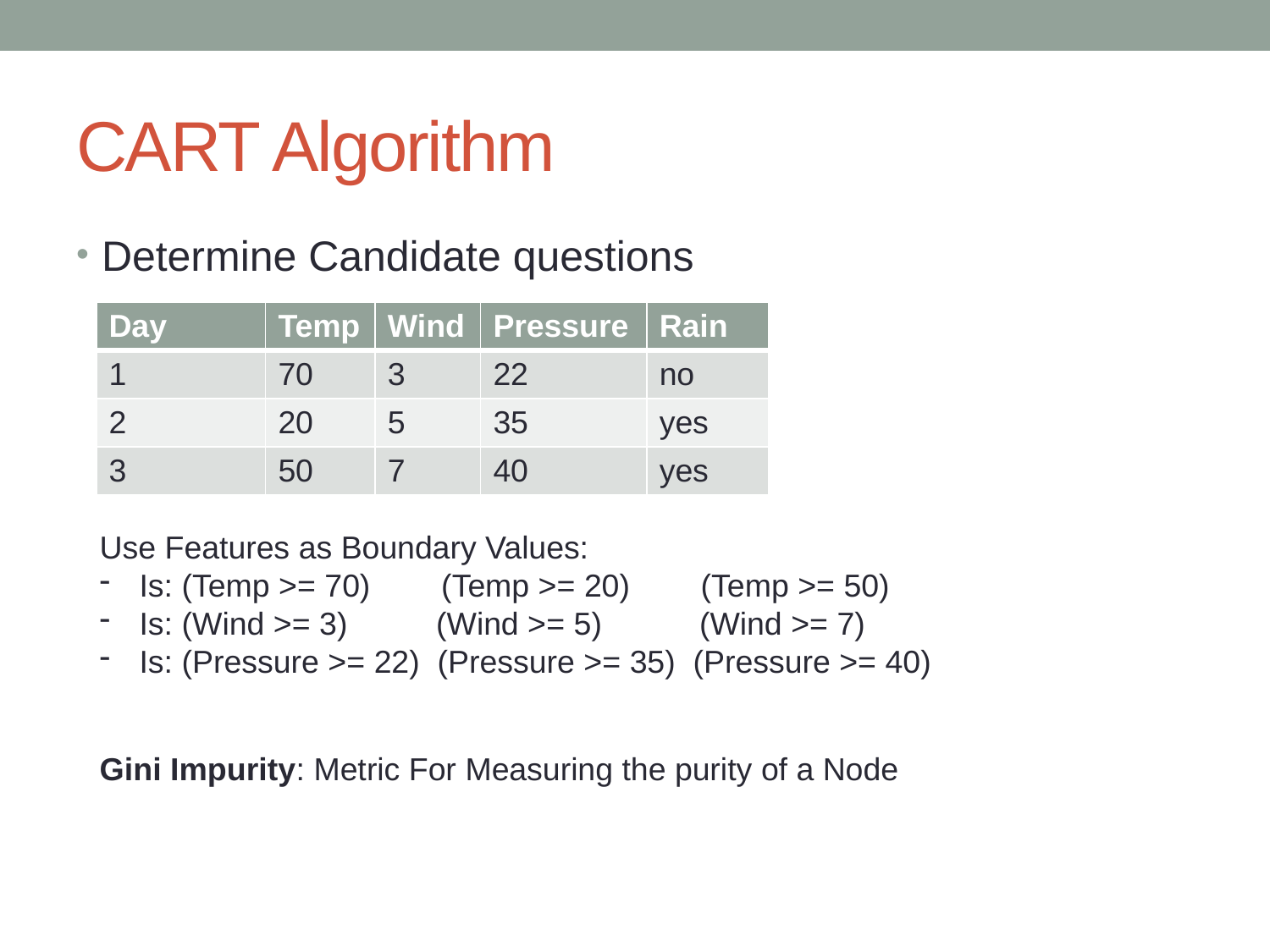

# CART Algorithm
Determine Candidate questions

| Day | Temp | Wind | Pressure | Rain |
| --- | --- | --- | --- | --- |
| 1 | 70 | 3 | 22 | no |
| 2 | 20 | 5 | 35 | yes |
| 3 | 50 | 7 | 40 | yes |
Use Features as Boundary Values:
Is: (Temp >= 70)        (Temp >= 20)        (Temp >= 50)
Is: (Wind >= 3)          (Wind >= 5)           (Wind >= 7)
Is: (Pressure >= 22)  (Pressure >= 35)  (Pressure >= 40)
Gini Impurity: Metric For Measuring the purity of a Node